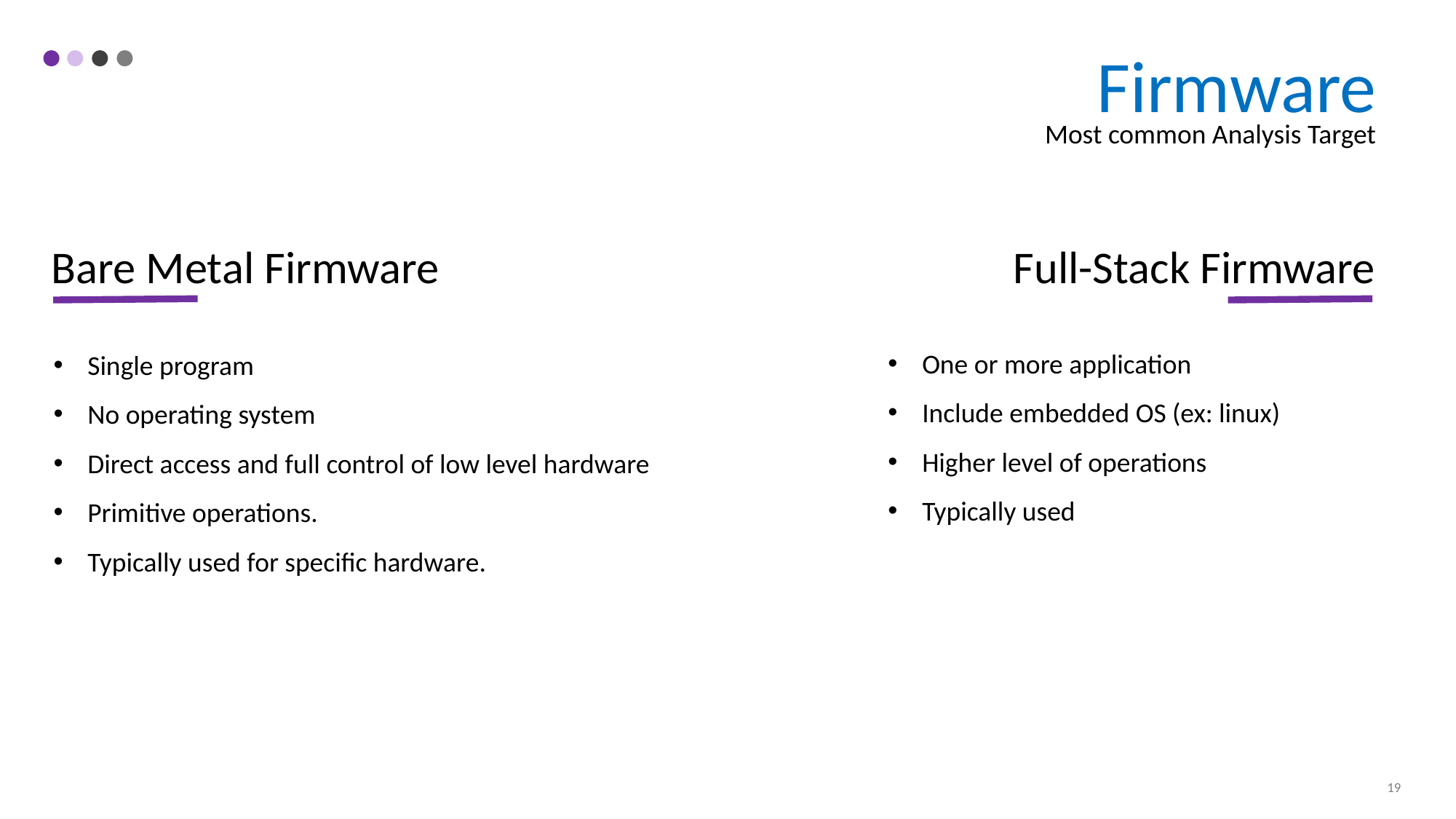

Firmware
Most common Analysis Target
Bare Metal Firmware
Full-Stack Firmware
One or more application
Include embedded OS (ex: linux)
Higher level of operations
Typically used
Single program
No operating system
Direct access and full control of low level hardware
Primitive operations.
Typically used for specific hardware.
19